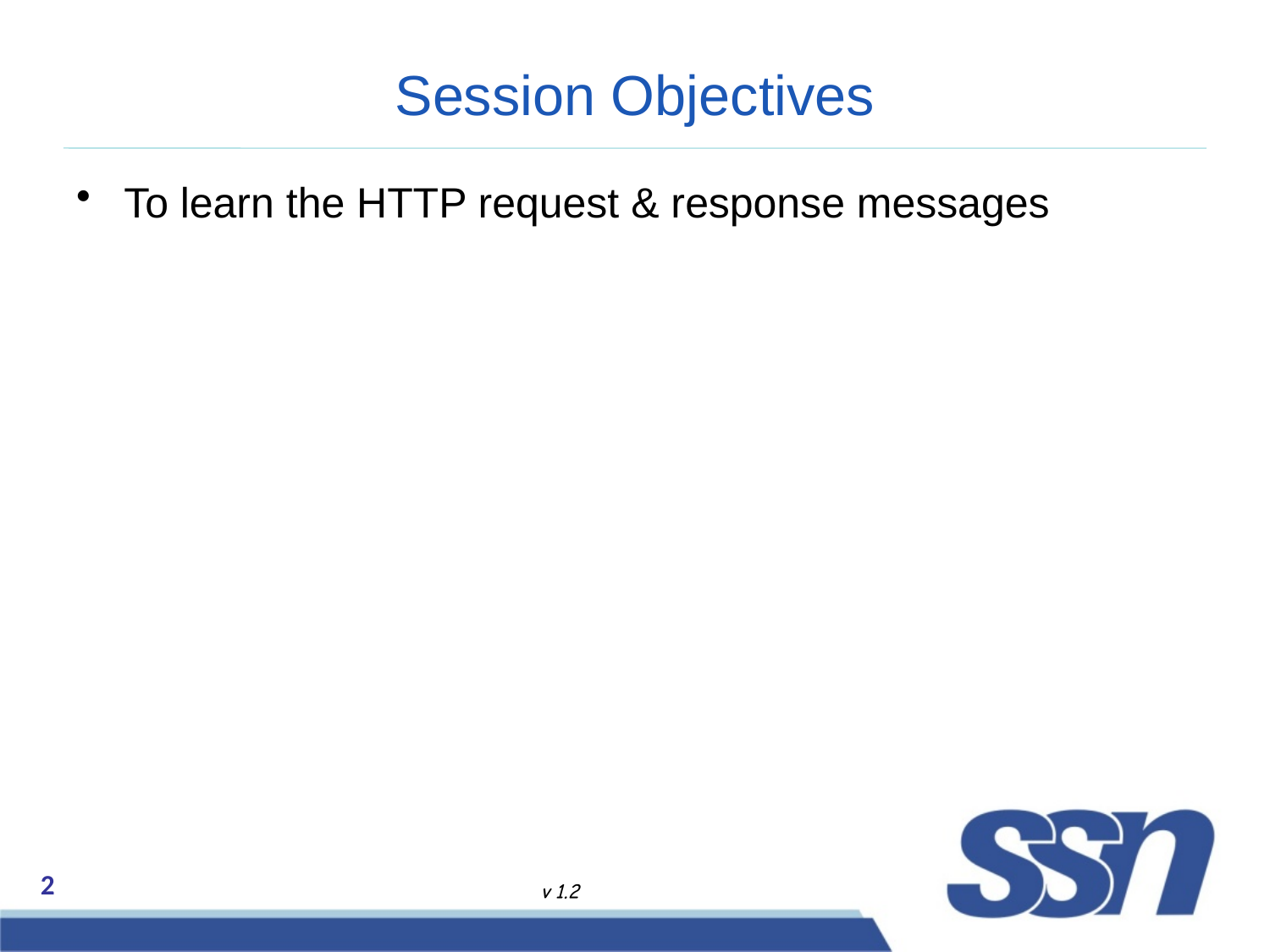

# Session Objectives
To learn the HTTP request & response messages